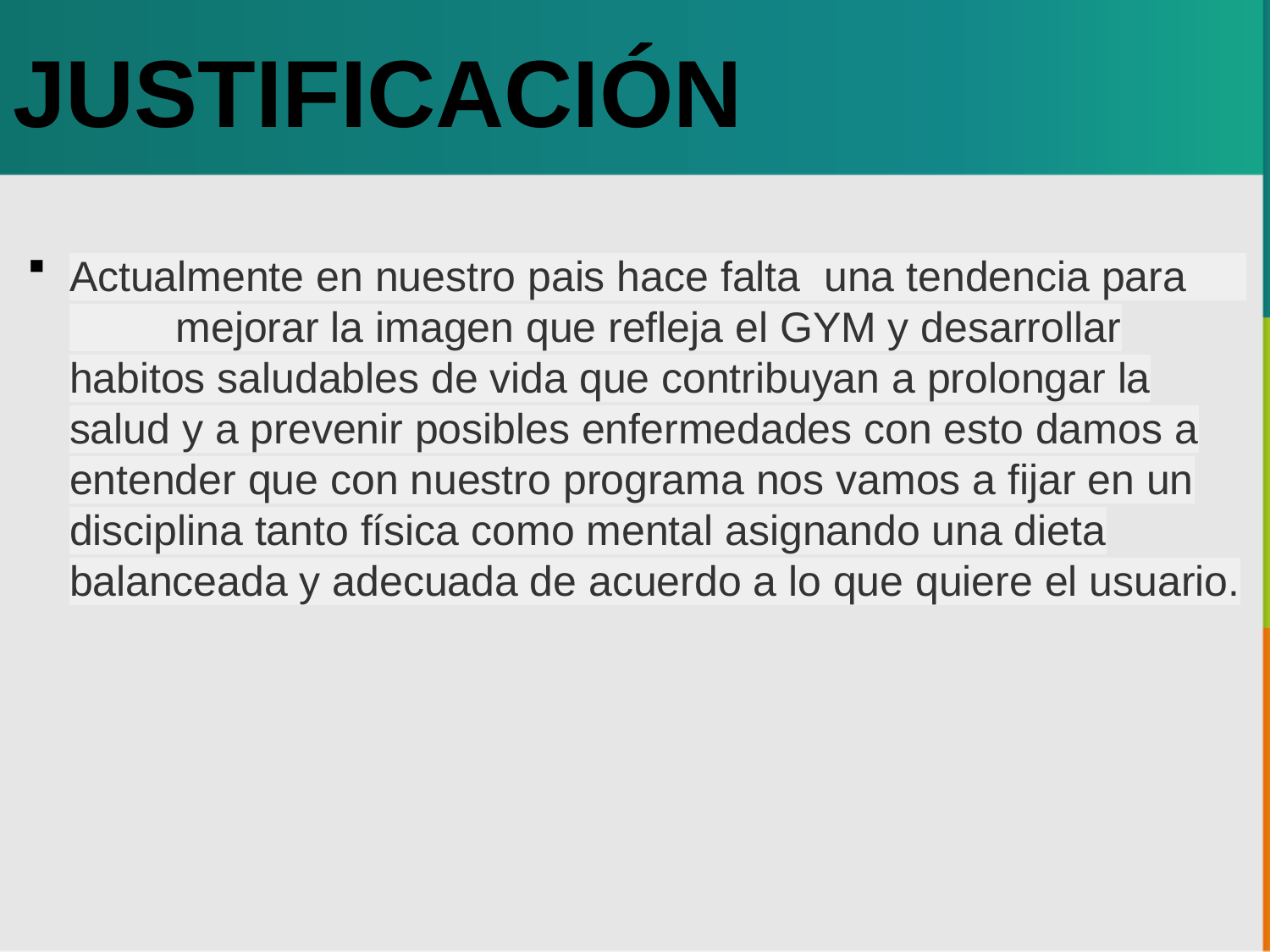

JUSTIFICACIÓN
■
Actualmente en nuestro pais hace falta  una tendencia para               mejorar la imagen que refleja el GYM y desarrollar habitos saludables de vida que contribuyan a prolongar la salud y a prevenir posibles enfermedades con esto damos a entender que con nuestro programa nos vamos a fijar en un disciplina tanto física como mental asignando una dieta balanceada y adecuada de acuerdo a lo que quiere el usuario.